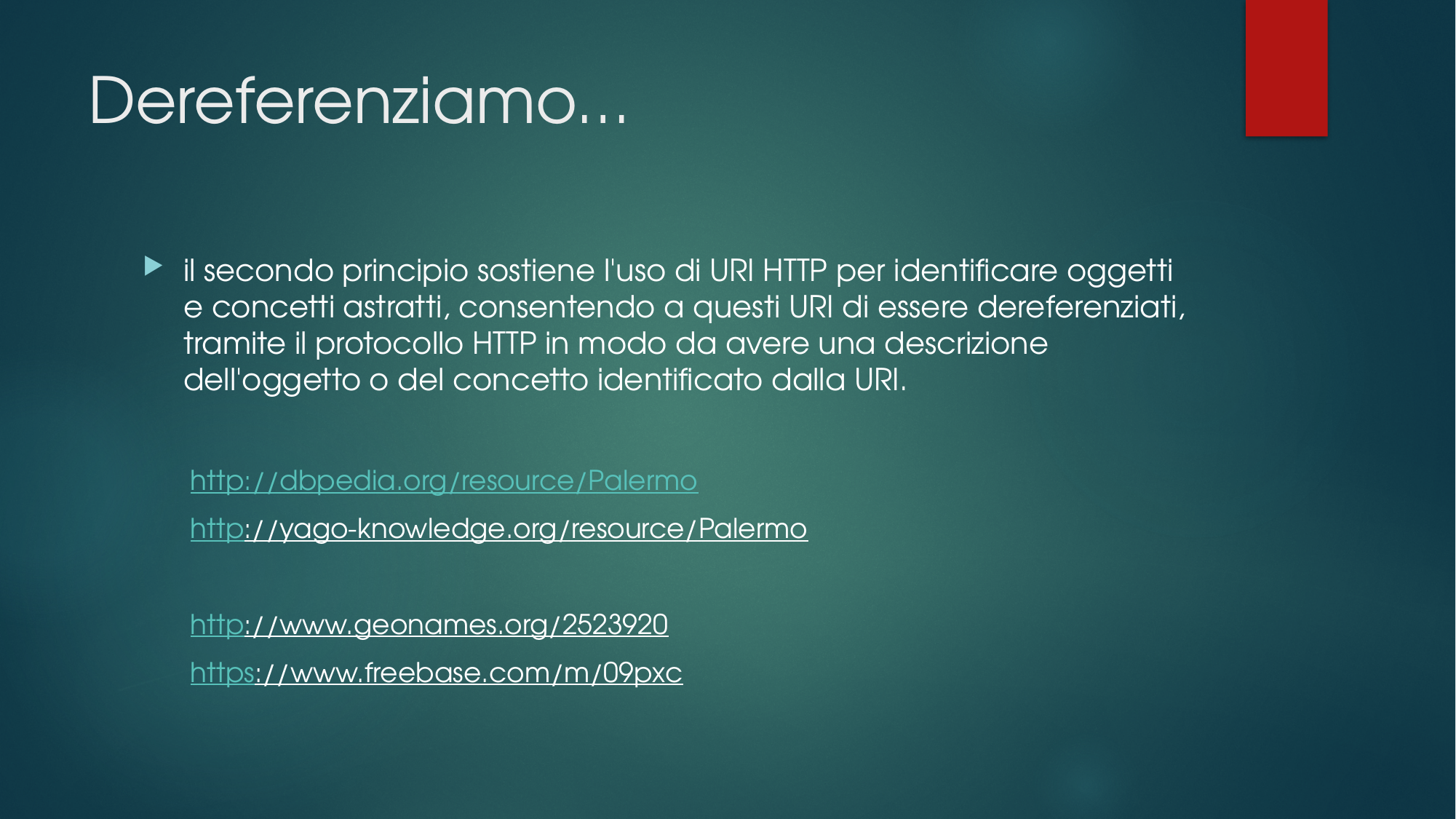

# Dereferenziamo…
il secondo principio sostiene l'uso di URI HTTP per identificare oggetti e concetti astratti, consentendo a questi URI di essere dereferenziati, tramite il protocollo HTTP in modo da avere una descrizione dell'oggetto o del concetto identificato dalla URI.

http://dbpedia.org/resource/Palermo
http://yago-knowledge.org/resource/Palermo

http://www.geonames.org/2523920
https://www.freebase.com/m/09pxc